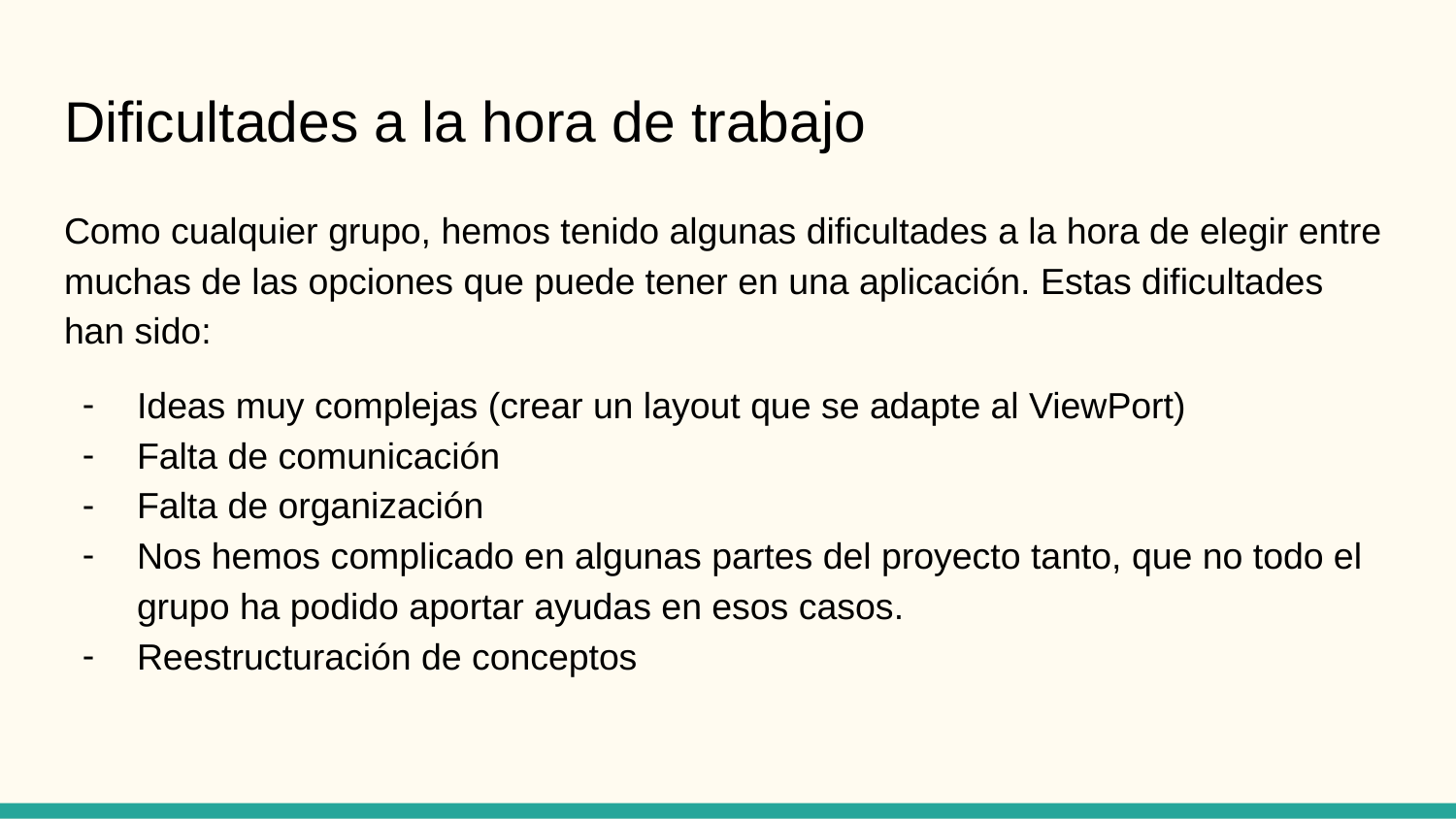

# Dificultades a la hora de trabajo
Como cualquier grupo, hemos tenido algunas dificultades a la hora de elegir entre muchas de las opciones que puede tener en una aplicación. Estas dificultades han sido:
Ideas muy complejas (crear un layout que se adapte al ViewPort)
Falta de comunicación
Falta de organización
Nos hemos complicado en algunas partes del proyecto tanto, que no todo el grupo ha podido aportar ayudas en esos casos.
Reestructuración de conceptos